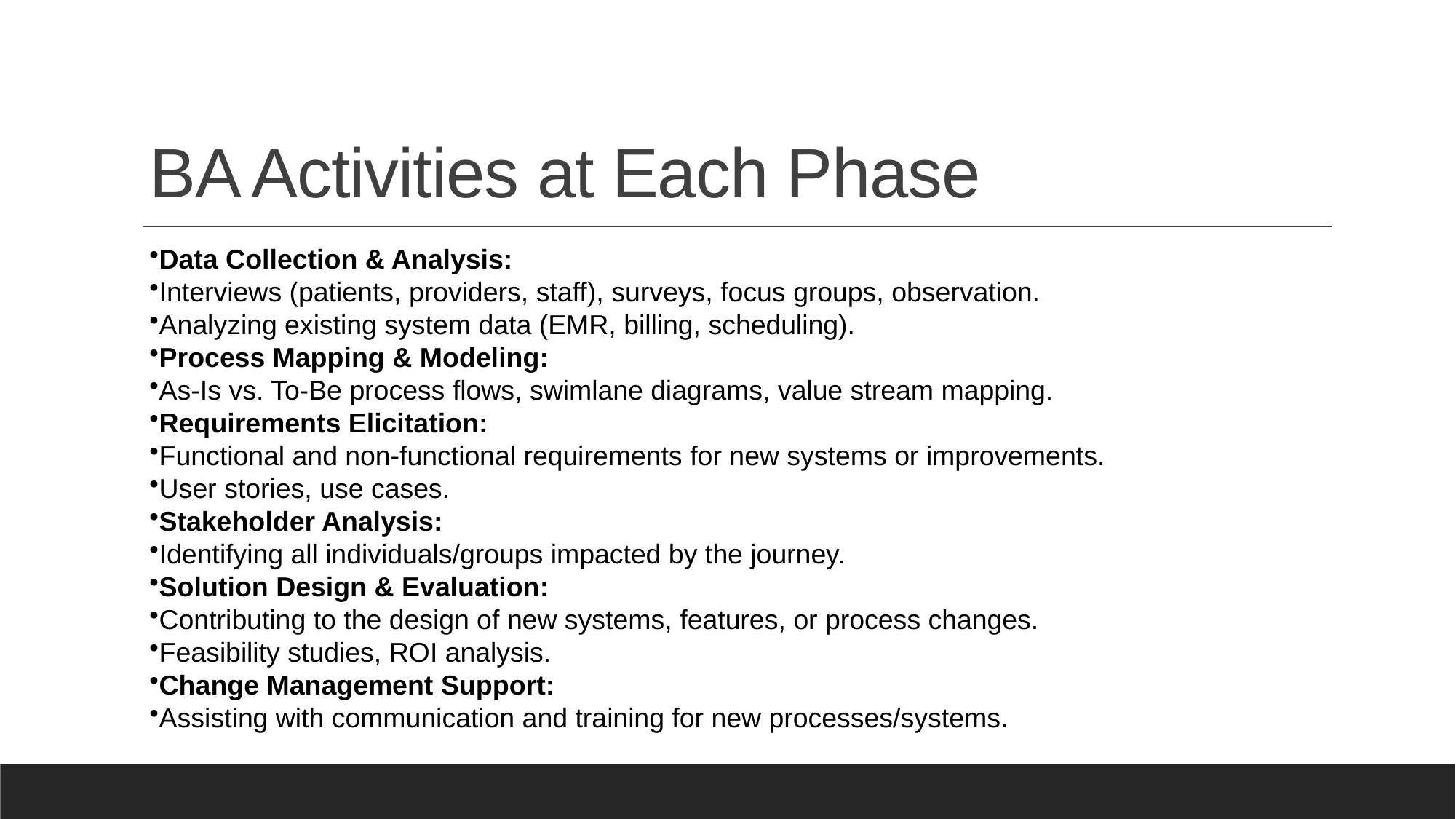

# BA Activities at Each Phase
Data Collection & Analysis:
Interviews (patients, providers, staff), surveys, focus groups, observation.
Analyzing existing system data (EMR, billing, scheduling).
Process Mapping & Modeling:
As-Is vs. To-Be process flows, swimlane diagrams, value stream mapping.
Requirements Elicitation:
Functional and non-functional requirements for new systems or improvements.
User stories, use cases.
Stakeholder Analysis:
Identifying all individuals/groups impacted by the journey.
Solution Design & Evaluation:
Contributing to the design of new systems, features, or process changes.
Feasibility studies, ROI analysis.
Change Management Support:
Assisting with communication and training for new processes/systems.